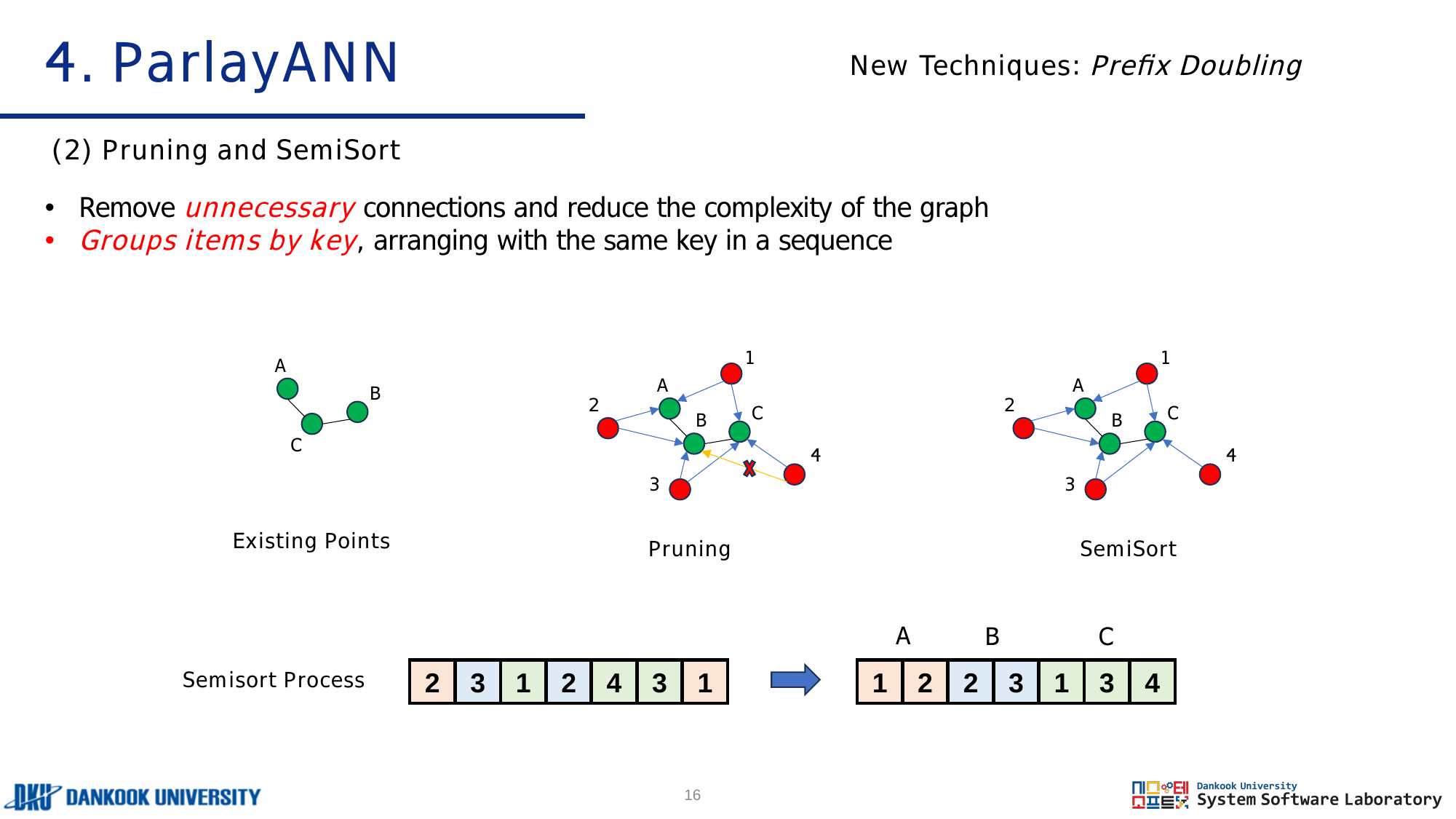

# 4. ParlayANN
New Techniques: Prefix Doubling
(2) Pruning and SemiSort
Remove unnecessary connections and reduce the complexity of the graph
Groups items by key, arranging with the same key in a sequence
1

A
2
C

B

4

3

Pruning
1

A
2
C

B

4

3

SemiSort
A
B

C
Existing Points
A
B
C
2
3
1
2
4
3
1
1
2
2
3
1
3
4
Semisort Process

16